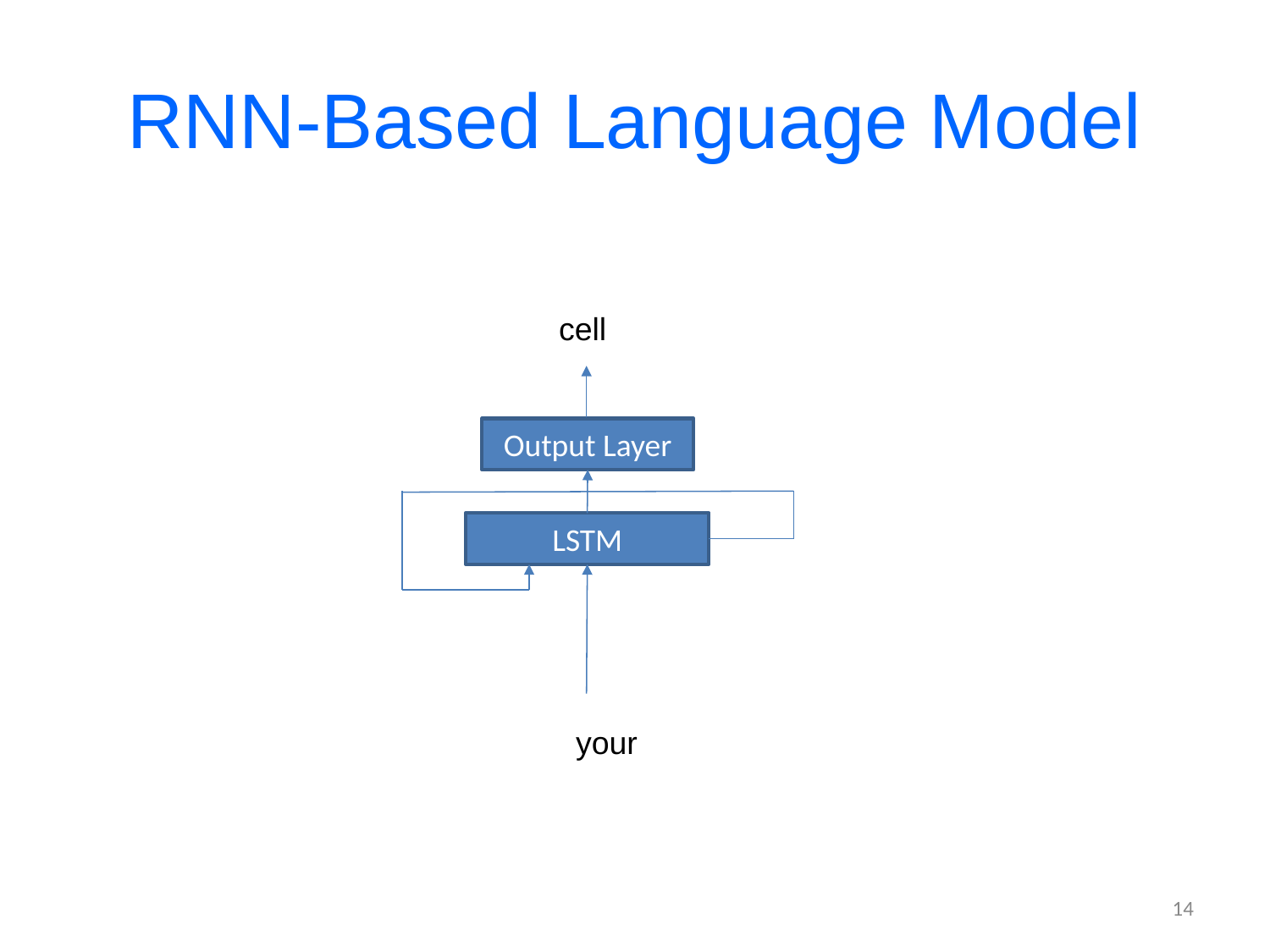

# RNN-Based Language Model
cell
Output Layer
LSTM
  your
14